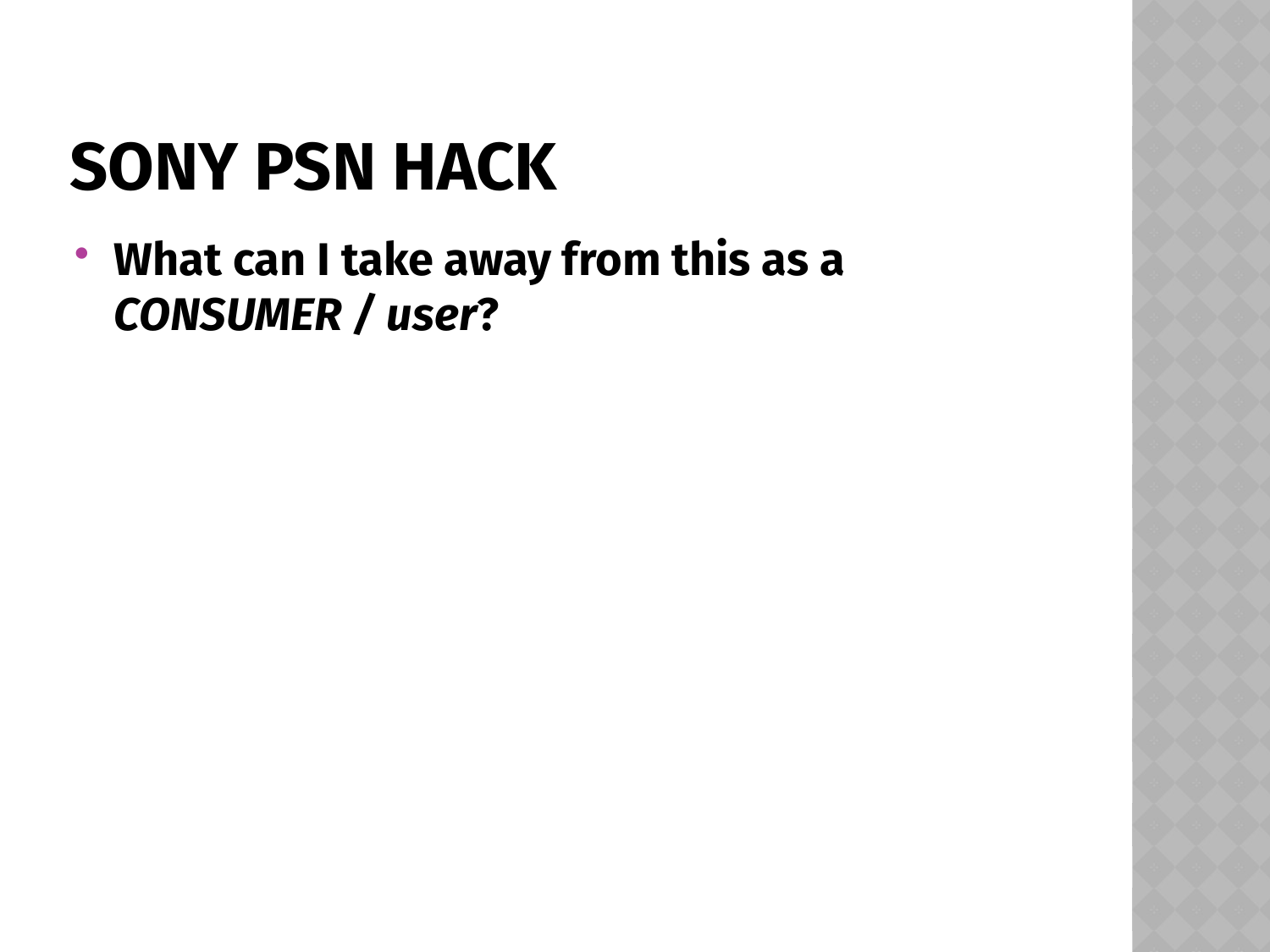

# Sony PSN Hack
What can I take away from this as a CONSUMER / user?